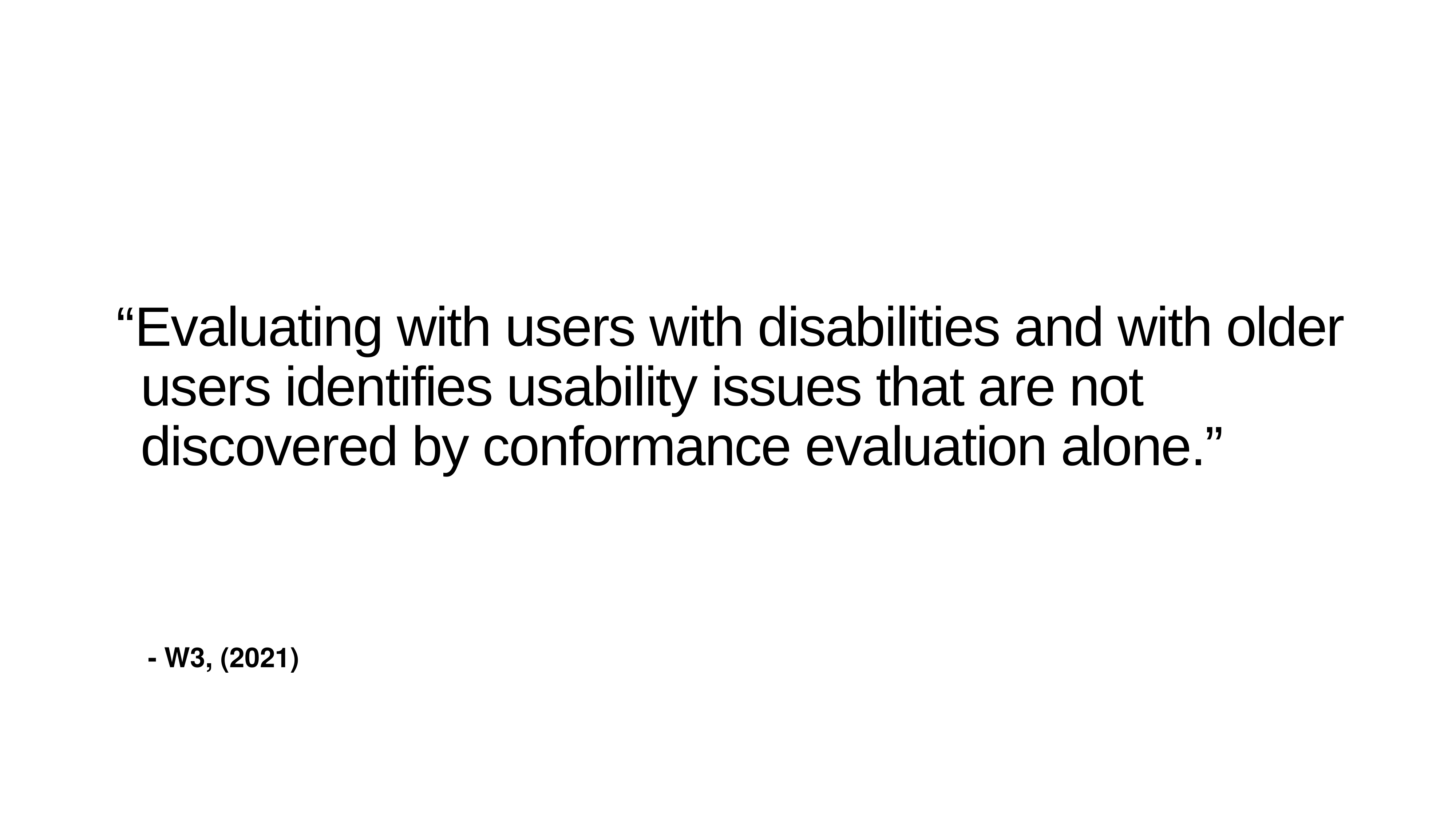

“Evaluating with users with disabilities and with older users identifies usability issues that are not discovered by conformance evaluation alone.”
- W3, (2021)